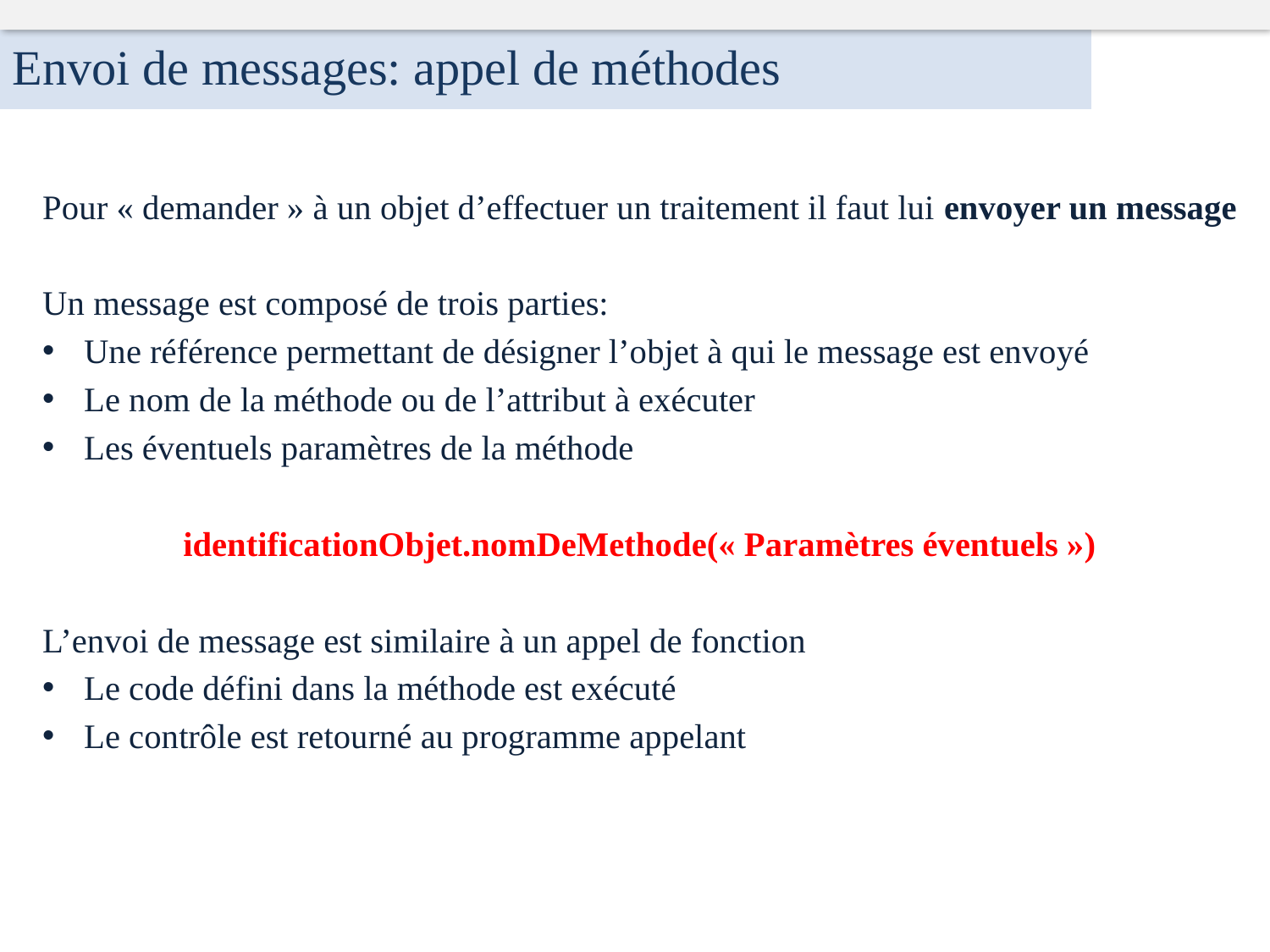

Envoi de messages: appel de méthodes
Pour « demander » à un objet d’effectuer un traitement il faut lui envoyer un message

Un message est composé de trois parties:
Une référence permettant de désigner l’objet à qui le message est envoyé
Le nom de la méthode ou de l’attribut à exécuter
Les éventuels paramètres de la méthode

identificationObjet.nomDeMethode(« Paramètres éventuels »)

L’envoi de message est similaire à un appel de fonction
Le code défini dans la méthode est exécuté
Le contrôle est retourné au programme appelant